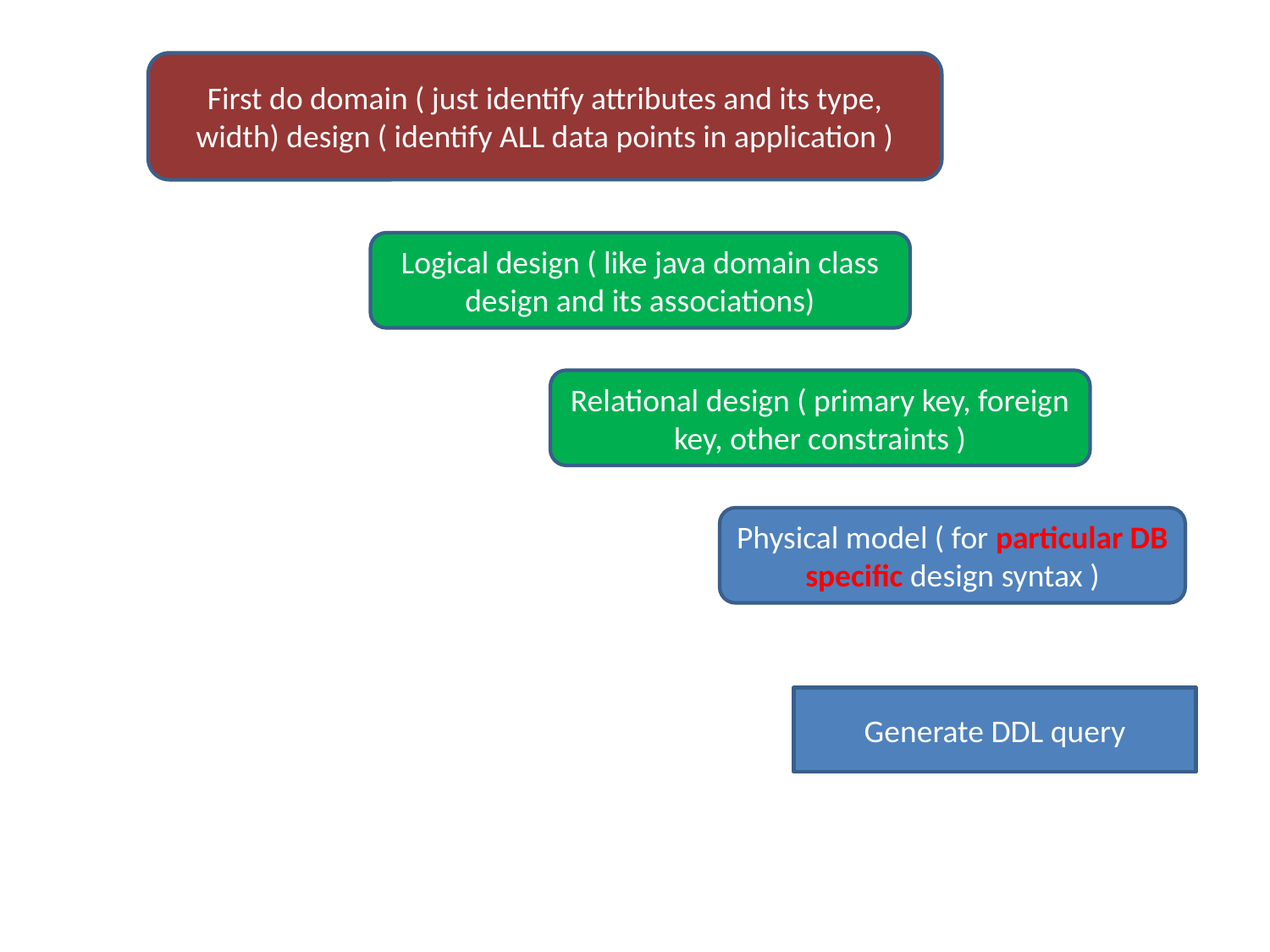

First do domain ( just identify attributes and its type, width) design ( identify ALL data points in application )
Logical design ( like java domain class design and its associations)
Relational design ( primary key, foreign key, other constraints )
Physical model ( for particular DB specific design syntax )
Generate DDL query